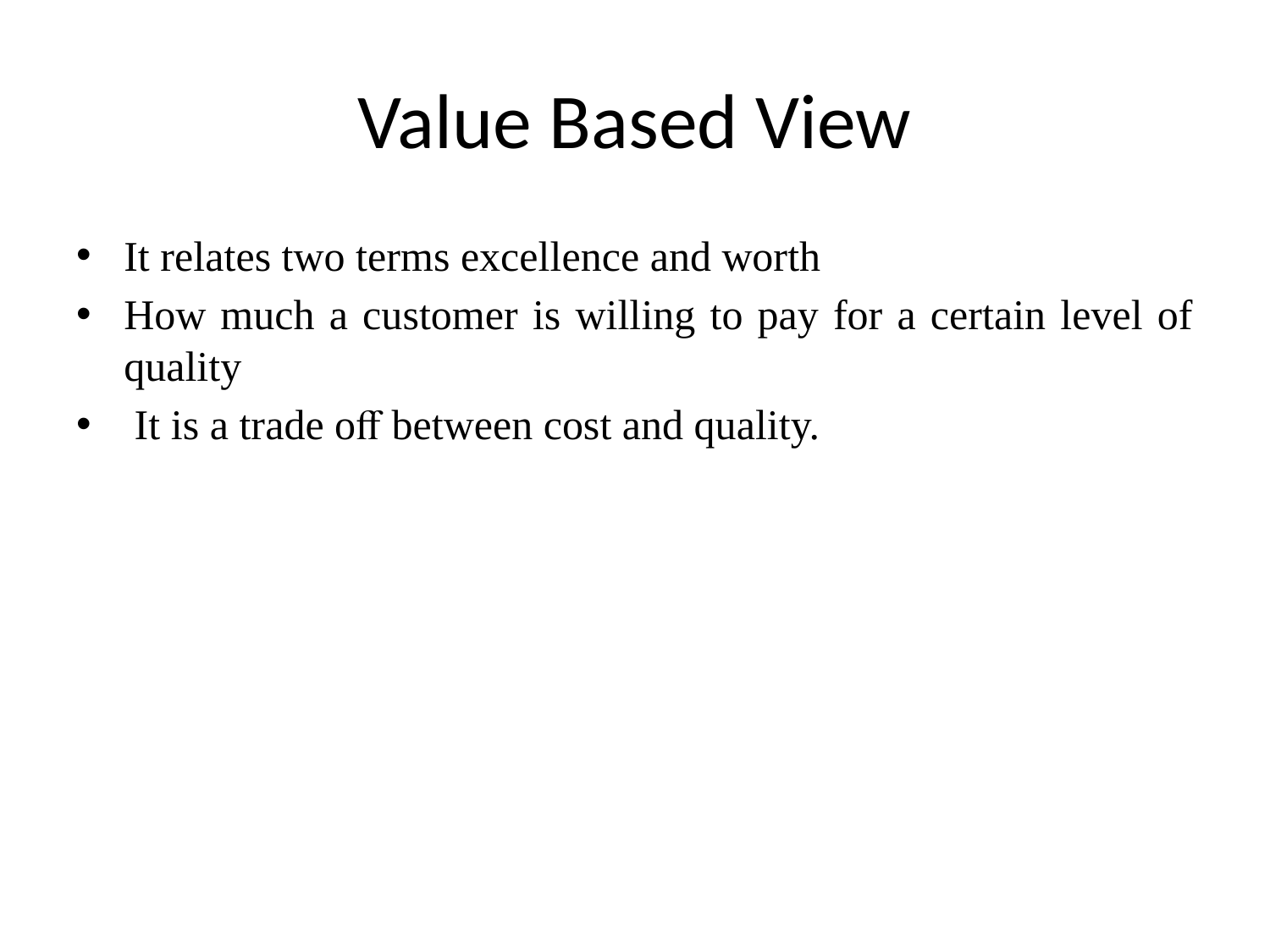

# Value Based View
It relates two terms excellence and worth
How much a customer is willing to pay for a certain level of quality
 It is a trade oﬀ between cost and quality.